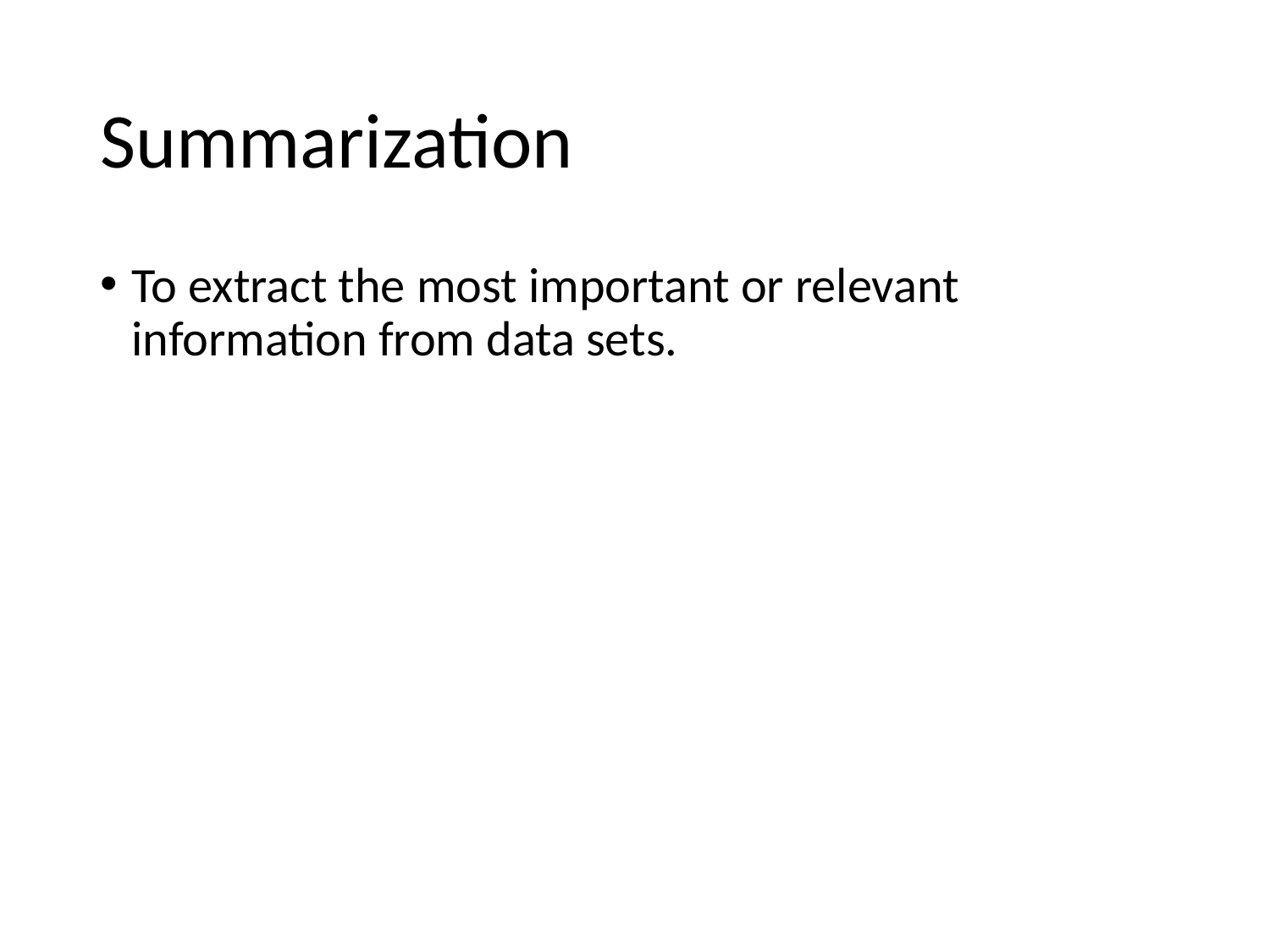

# Summarization
To extract the most important or relevant information from data sets.